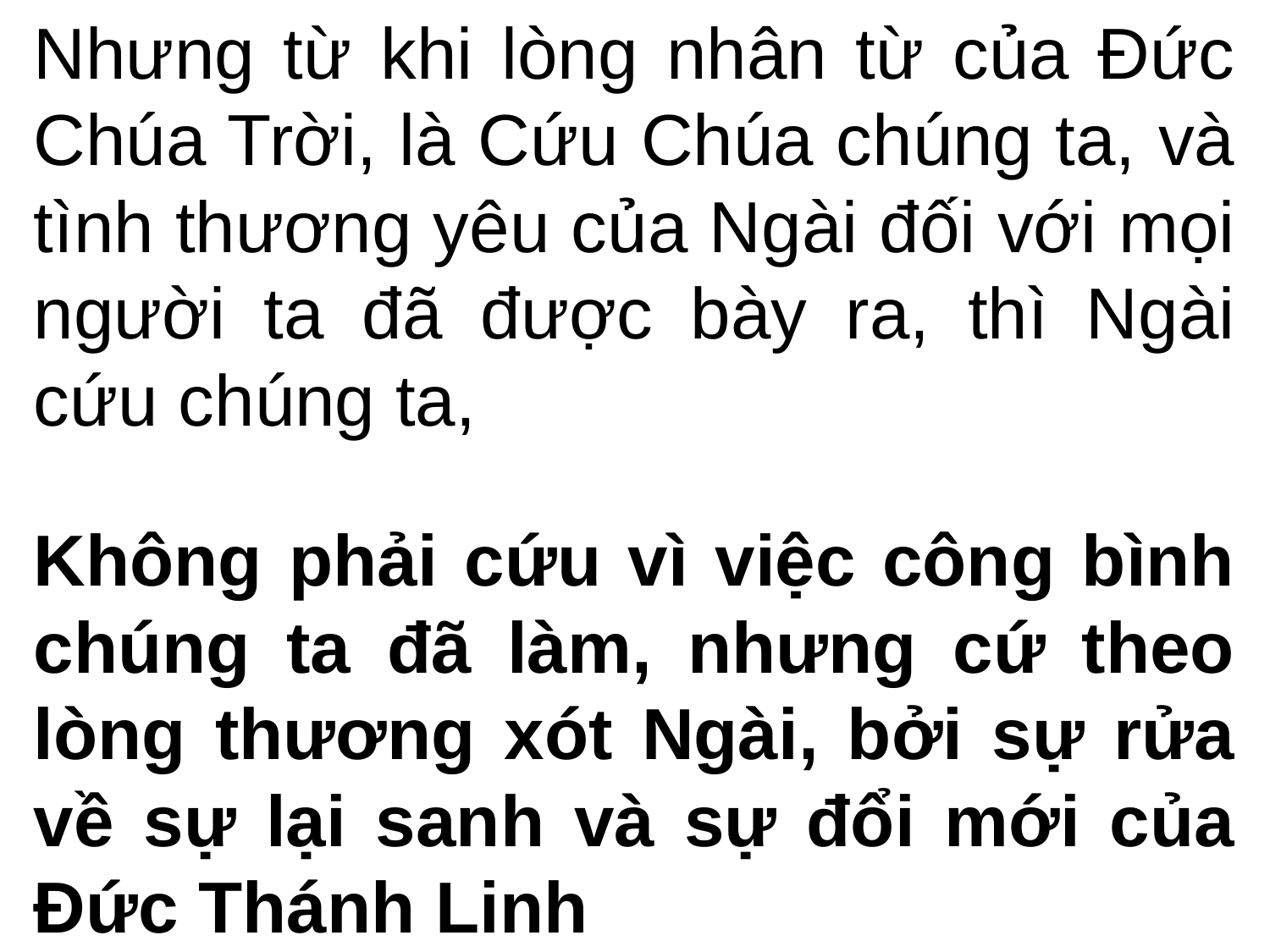

Nhưng từ khi lòng nhân từ của Đức Chúa Trời, là Cứu Chúa chúng ta, và tình thương yêu của Ngài đối với mọi người ta đã được bày ra, thì Ngài cứu chúng ta,

Không phải cứu vì việc công bình chúng ta đã làm, nhưng cứ theo lòng thương xót Ngài, bởi sự rửa về sự lại sanh và sự đổi mới của Đức Thánh Linh